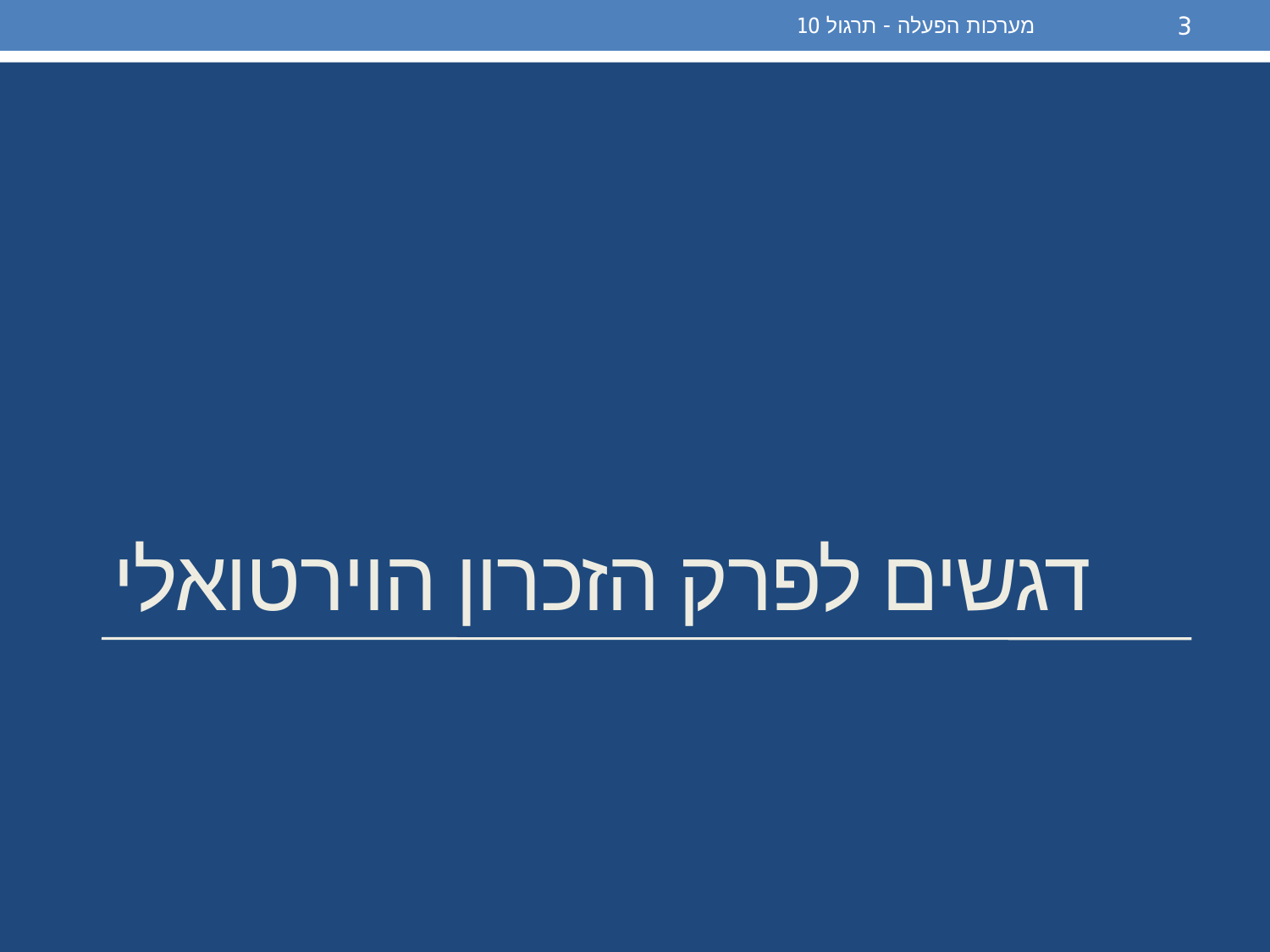

מערכות הפעלה - תרגול 10
3
# דגשים לפרק הזכרון הוירטואלי